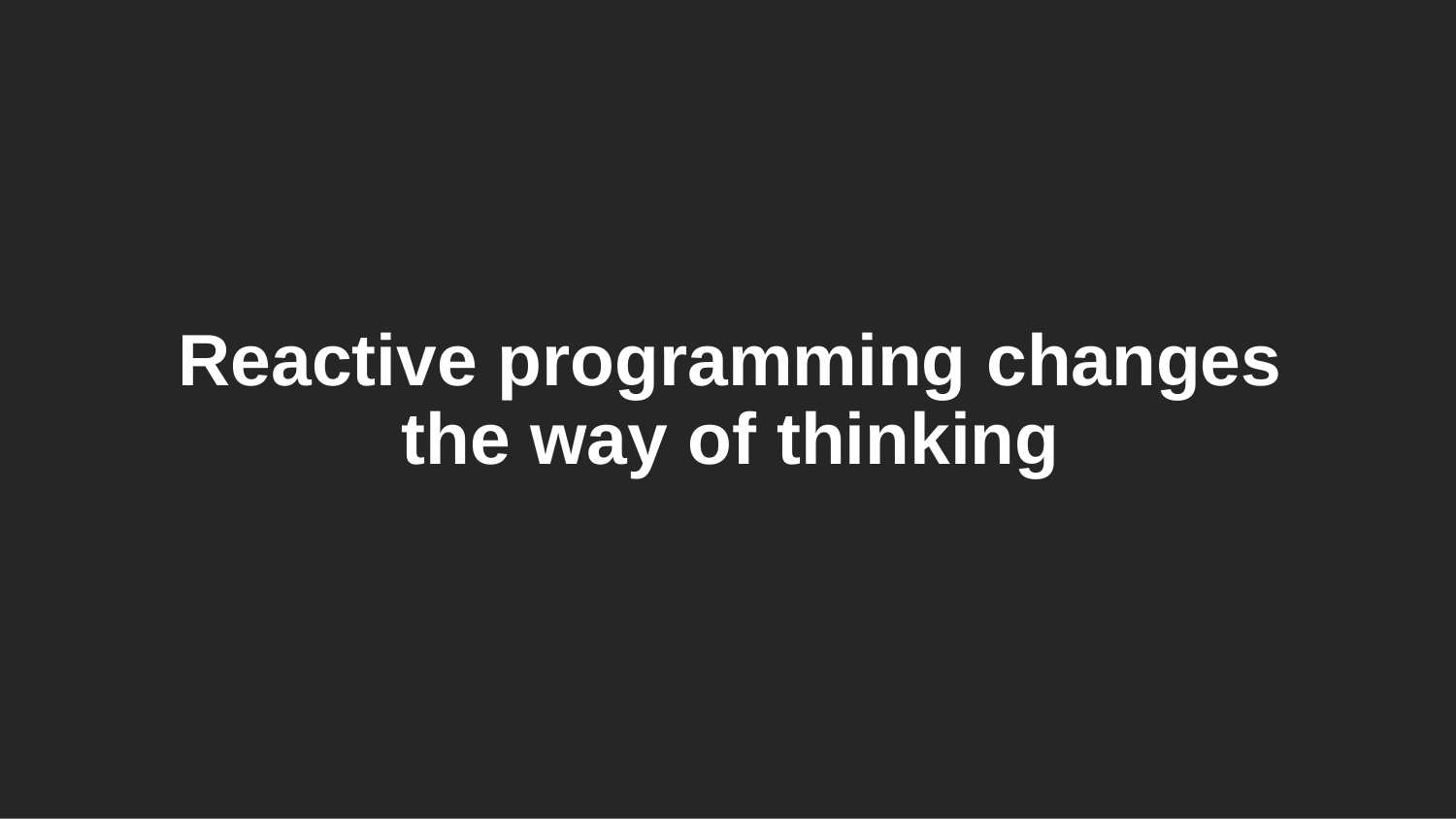

# Reactive programming changes the way of thinking